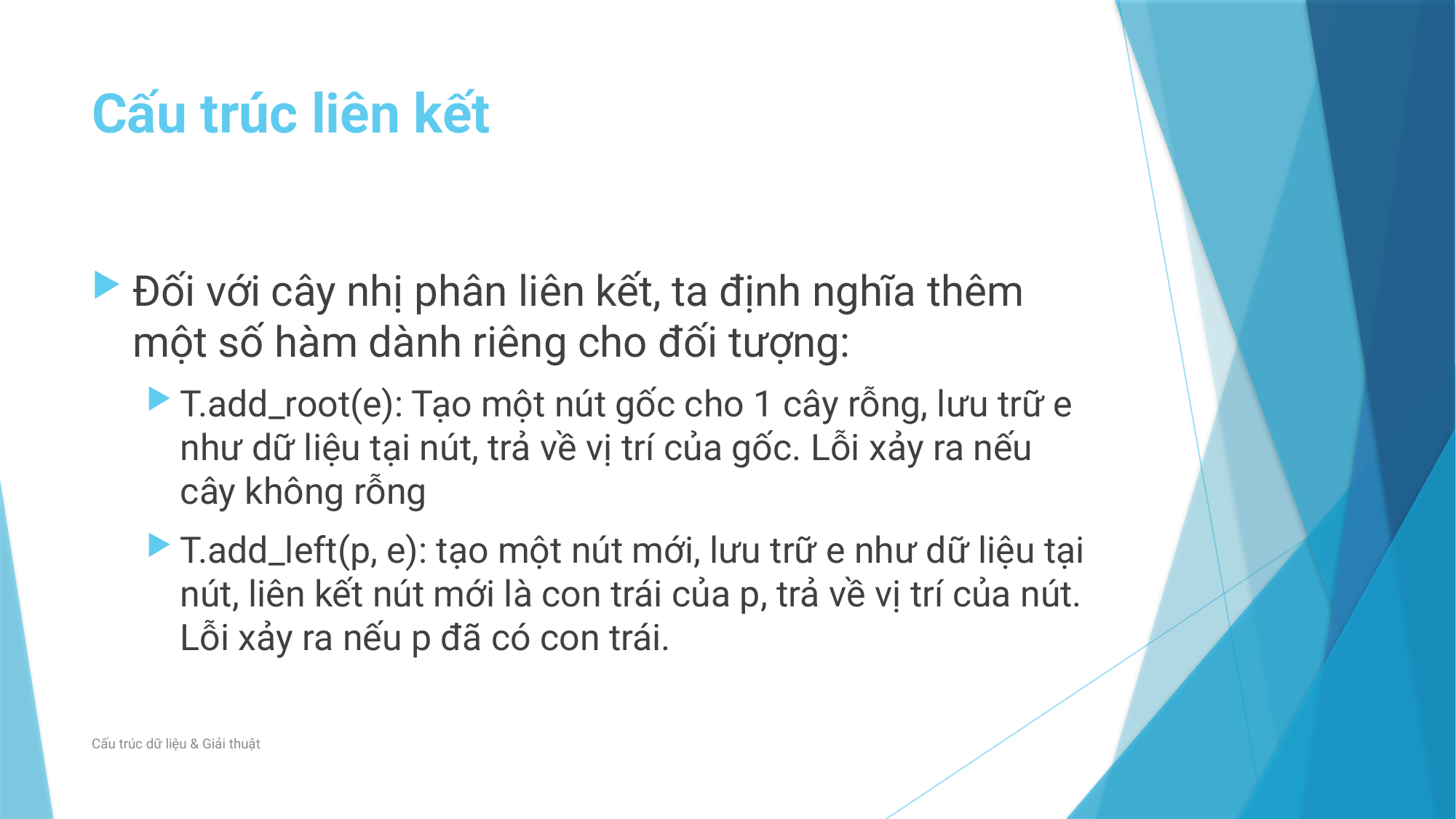

# Cấu trúc liên kết
Đối với cây nhị phân liên kết, ta định nghĩa thêm một số hàm dành riêng cho đối tượng:
T.add_root(e): Tạo một nút gốc cho 1 cây rỗng, lưu trữ e như dữ liệu tại nút, trả về vị trí của gốc. Lỗi xảy ra nếu cây không rỗng
T.add_left(p, e): tạo một nút mới, lưu trữ e như dữ liệu tại nút, liên kết nút mới là con trái của p, trả về vị trí của nút. Lỗi xảy ra nếu p đã có con trái.

Cấu trúc dữ liệu & Giải thuật

43